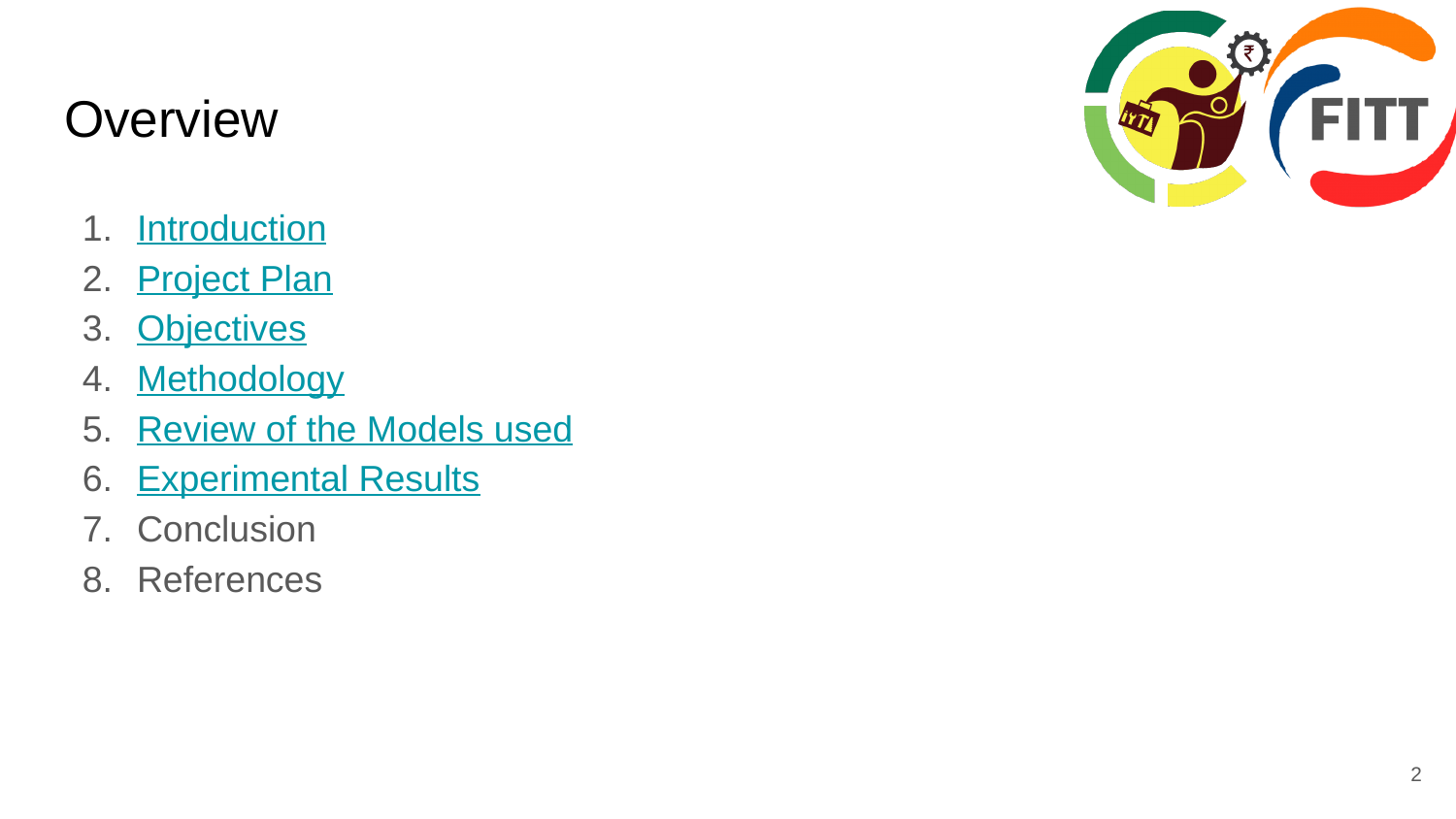

# Overview
Introduction
Project Plan
Objectives
Methodology
Review of the Models used
Experimental Results
Conclusion
References
2